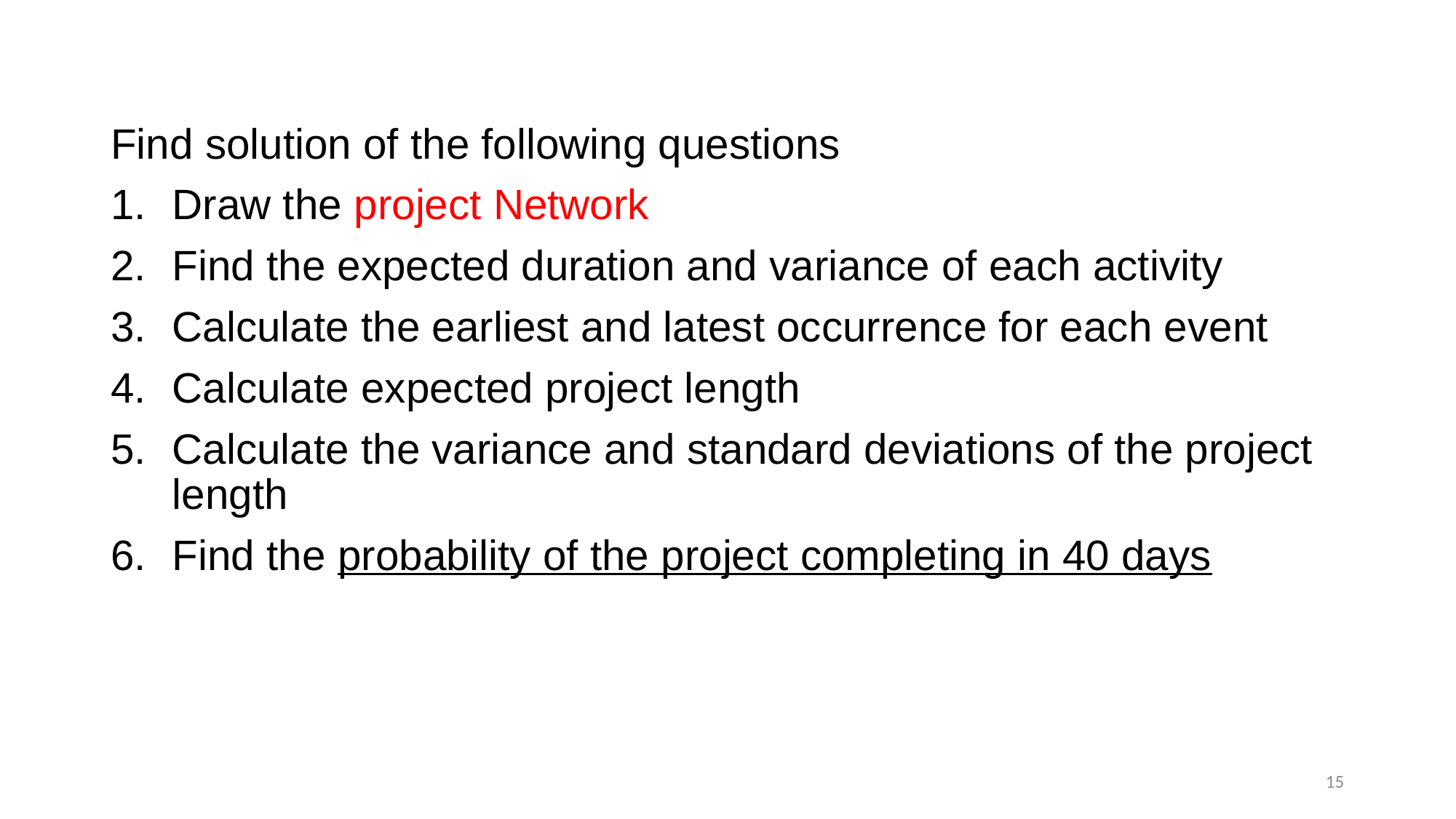

Find solution of the following questions
Draw the project Network
Find the expected duration and variance of each activity
Calculate the earliest and latest occurrence for each event
Calculate expected project length
Calculate the variance and standard deviations of the project length
Find the probability of the project completing in 40 days
15